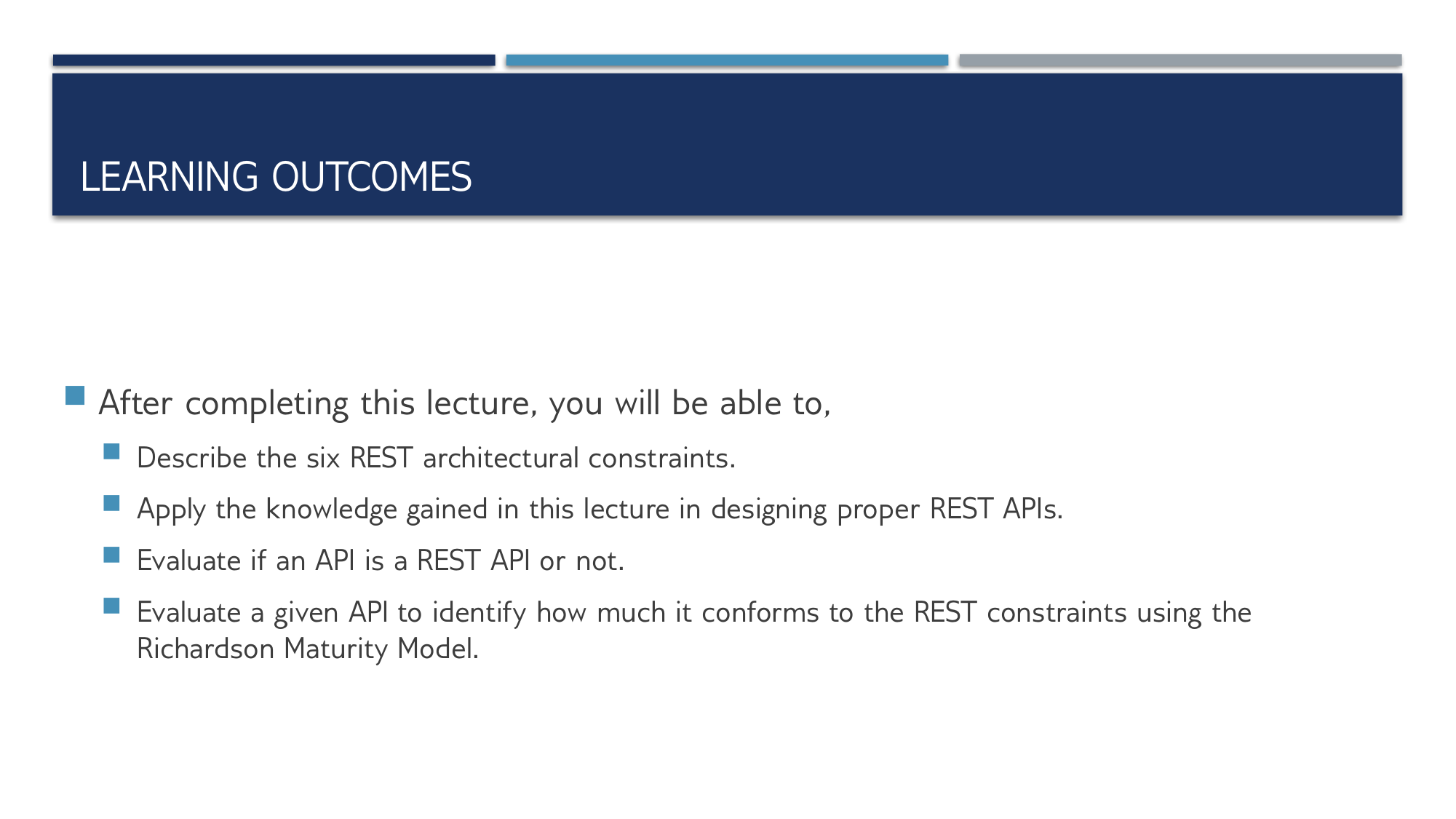

# Learning outcomes
After completing this lecture, you will be able to,
Describe the six REST architectural constraints.
Apply the knowledge gained in this lecture in designing proper REST APIs.
Evaluate if an API is a REST API or not.
Evaluate a given API to identify how much it conforms to the REST constraints using the Richardson Maturity Model.